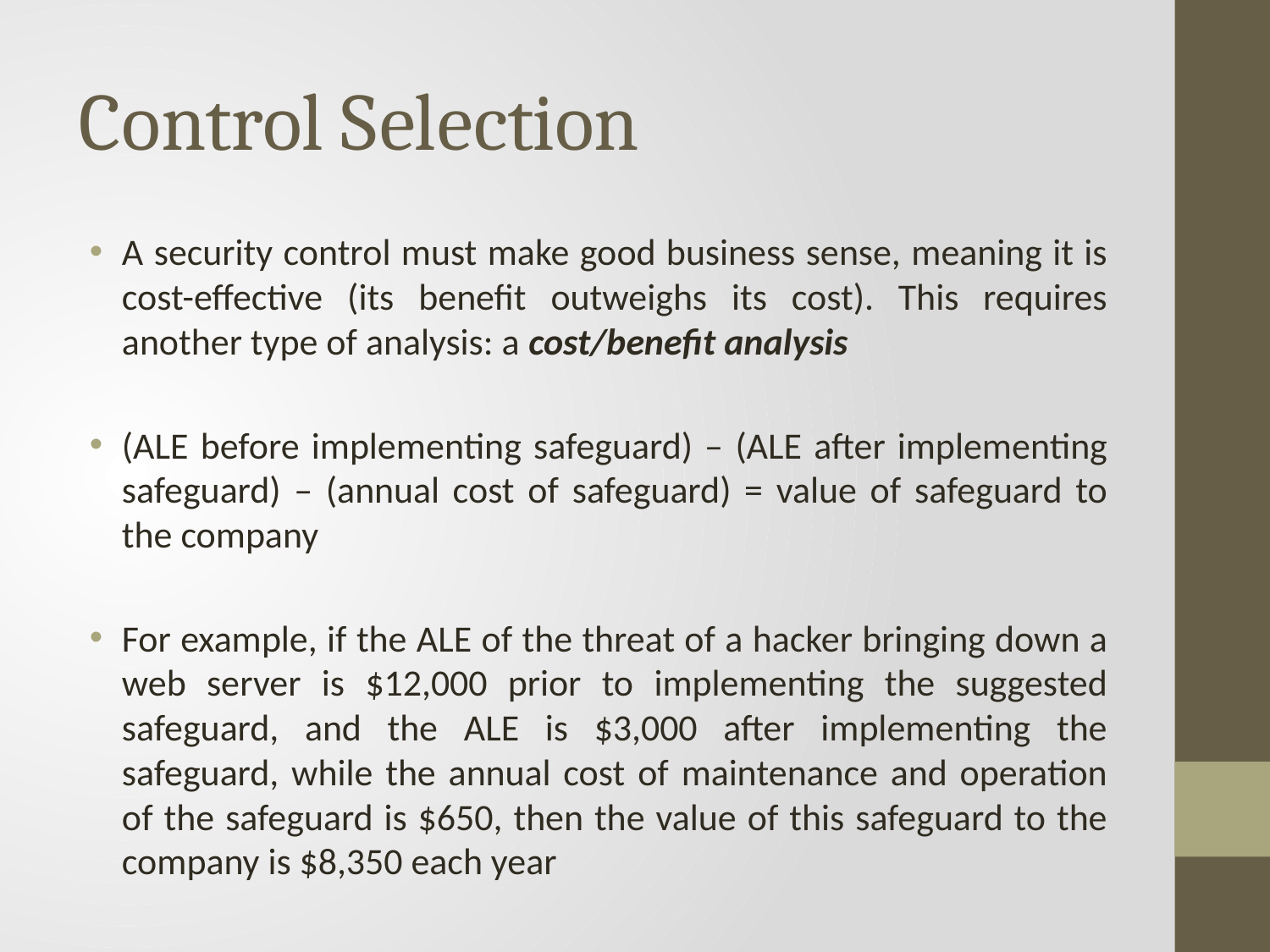

# Control Selection
A security control must make good business sense, meaning it is cost-effective (its benefit outweighs its cost). This requires another type of analysis: a cost/benefit analysis

(ALE before implementing safeguard) – (ALE after implementing safeguard) – (annual cost of safeguard) = value of safeguard to the company

For example, if the ALE of the threat of a hacker bringing down a web server is $12,000 prior to implementing the suggested safeguard, and the ALE is $3,000 after implementing the safeguard, while the annual cost of maintenance and operation of the safeguard is $650, then the value of this safeguard to the company is $8,350 each year